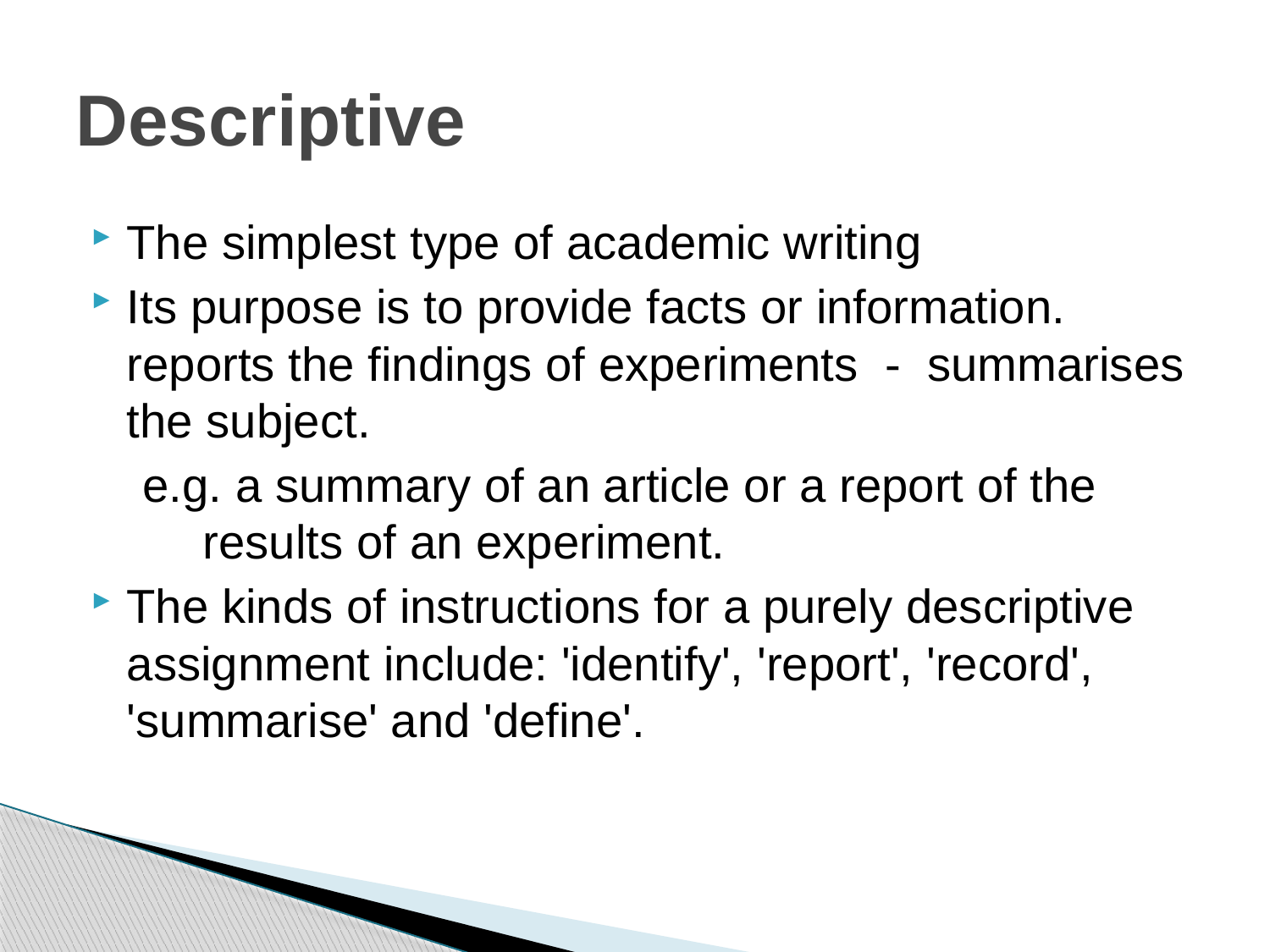

# Descriptive
The simplest type of academic writing
Its purpose is to provide facts or information. reports the findings of experiments  -  summarises the subject.
     e.g. a summary of an article or a report of the     	results of an experiment.
The kinds of instructions for a purely descriptive assignment include: 'identify', 'report', 'record', 'summarise' and 'define'.